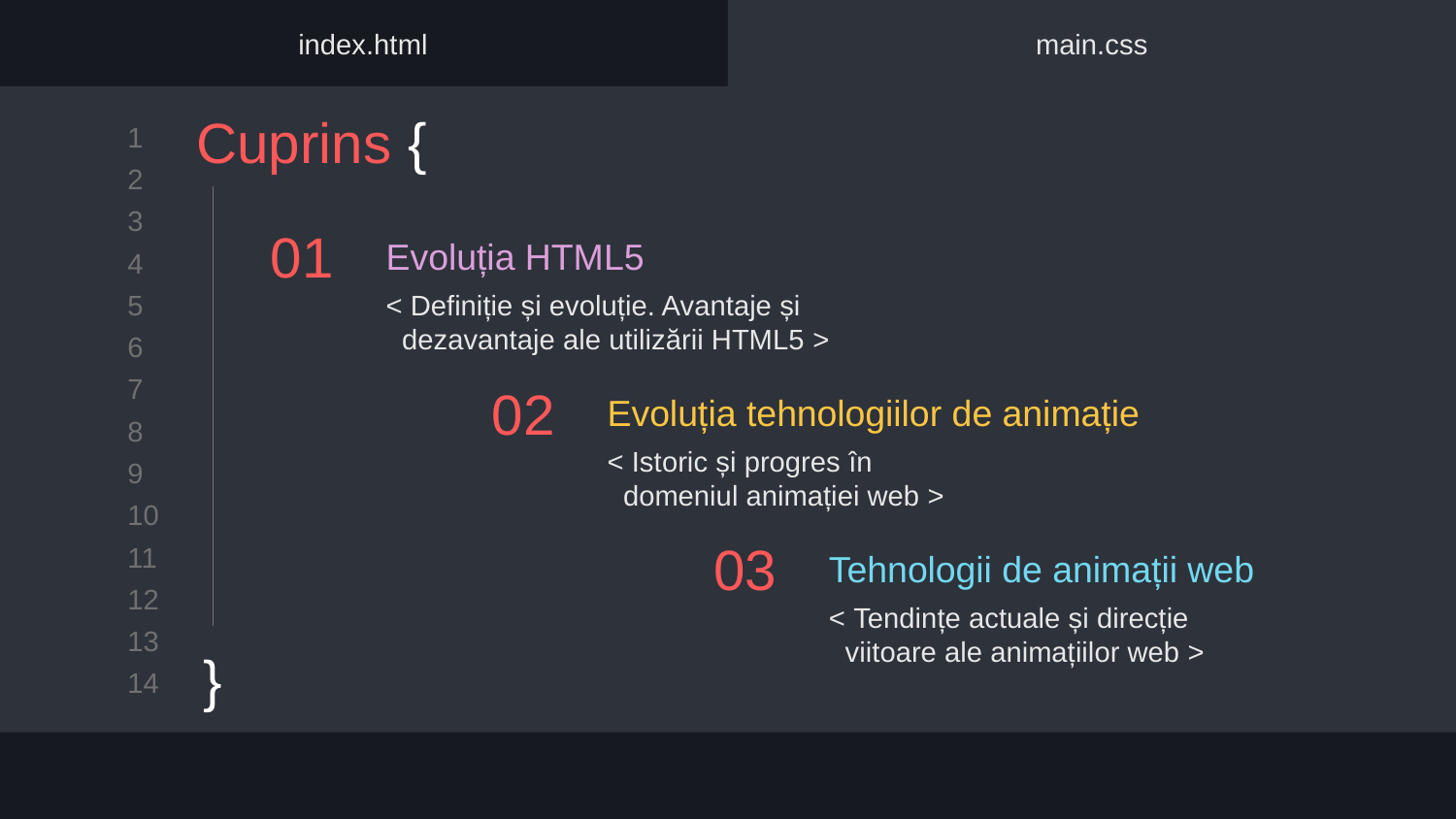

index.html
main.css
Cuprins {
}
# 01
Evoluția HTML5
< Definiție și evoluție. Avantaje și
  dezavantaje ale utilizării HTML5 >
Evoluția tehnologiilor de animație
02
< Istoric și progres în
  domeniul animației web >
Tehnologii de animații web
03
< Tendințe actuale și direcție
  viitoare ale animațiilor web >